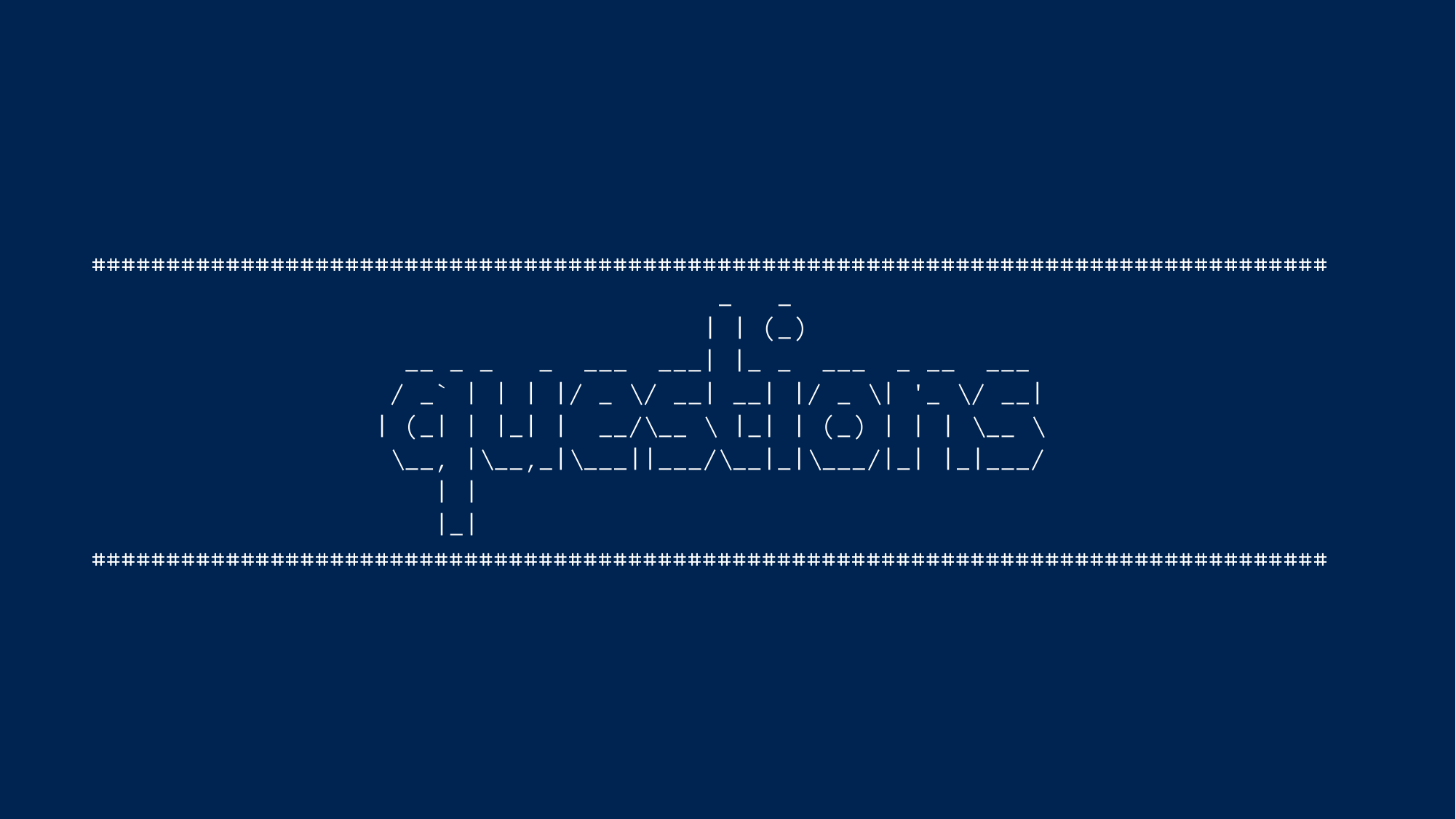

###################################################################################
                                          _   _
                                         | | (_)
                     __ _ _   _  ___  ___| |_ _  ___  _ __  ___
                    / _` | | | |/ _ \/ __| __| |/ _ \| '_ \/ __|
                   | (_| | |_| |  __/\__ \ |_| | (_) | | | \__ \
                    \__, |\__,_|\___||___/\__|_|\___/|_| |_|___/
                       | |
                       |_|
###################################################################################